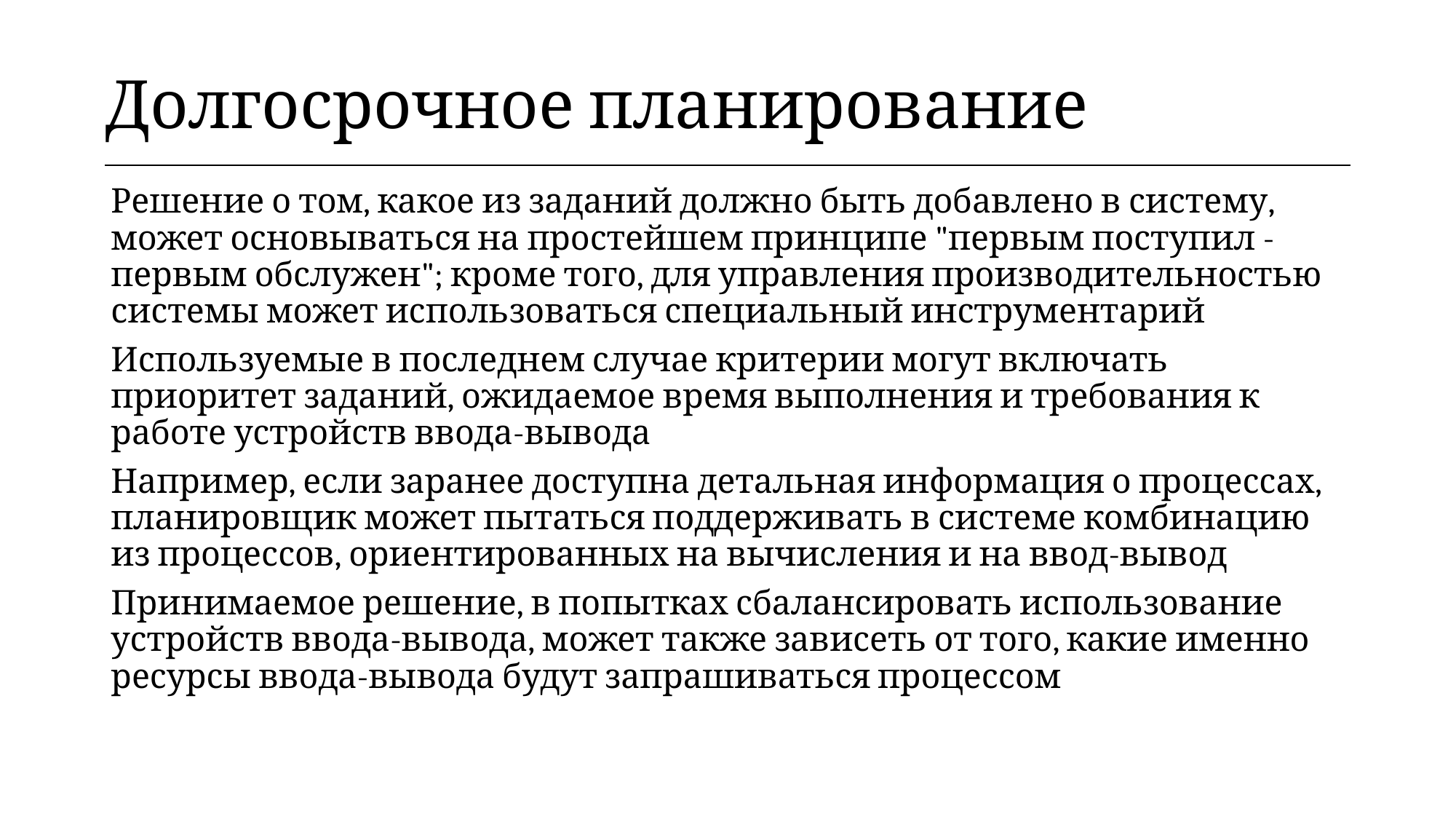

| Долгосрочное планирование |
| --- |
Решение о том, какое из заданий должно быть добавлено в систему, может основываться на простейшем принципе "первым поступил - первым обслужен"; кроме того, для управления производительностью системы может использоваться специальный инструментарий
Используемые в последнем случае критерии могут включать приоритет заданий, ожидаемое время выполнения и требования к работе устройств ввода-вывода
Например, если заранее доступна детальная информация о процессах, планировщик может пытаться поддерживать в системе комбинацию из процессов, ориентированных на вычисления и на ввод-вывод
Принимаемое решение, в попытках сбалансировать использование устройств ввода-вывода, может также зависеть от того, какие именно ресурсы ввода-вывода будут запрашиваться процессом